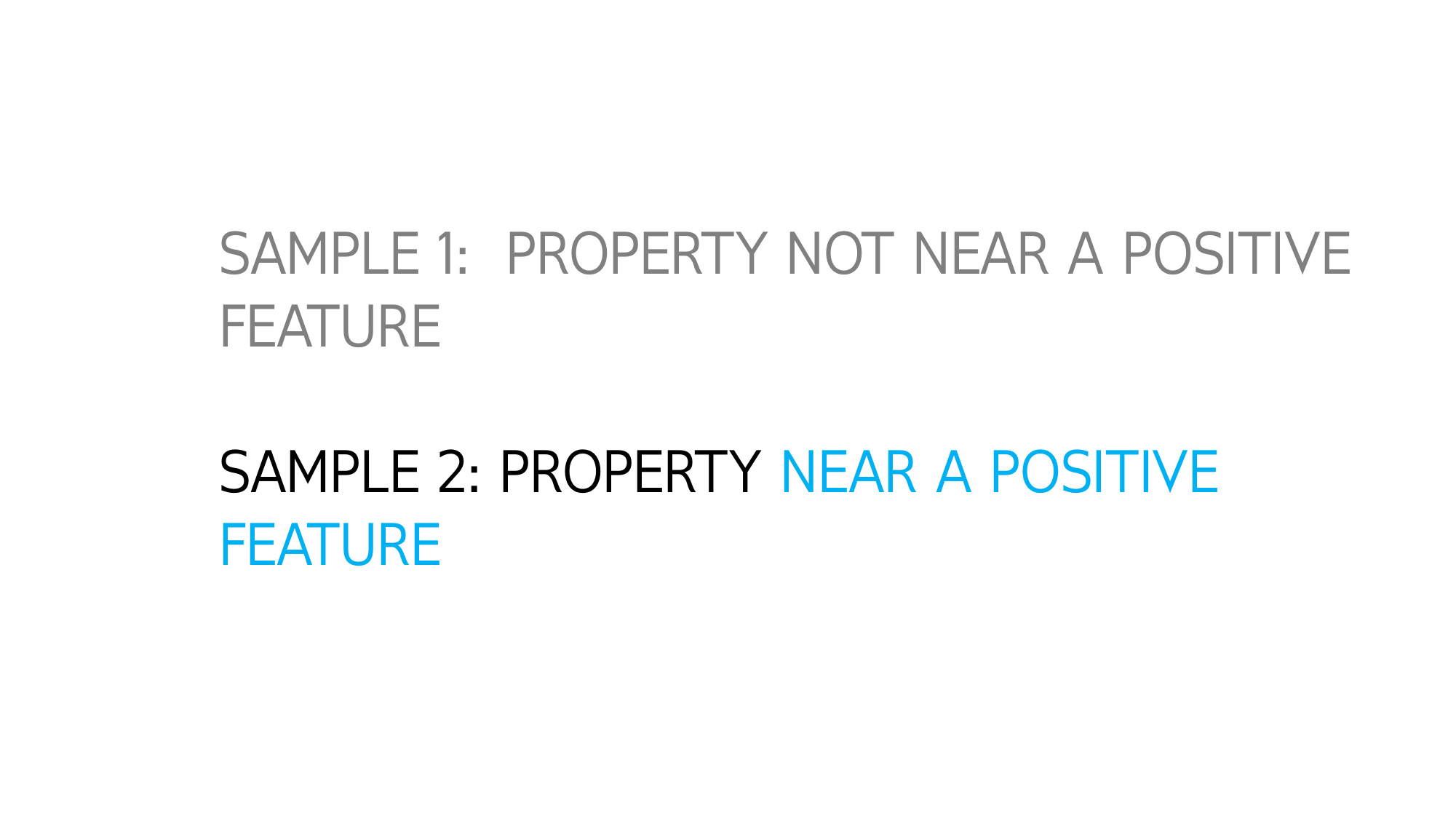

SAMPLE 1:  PROPERTY NOT NEAR A POSITIVE FEATURE

SAMPLE 2: PROPERTY NEAR A POSITIVE FEATURE